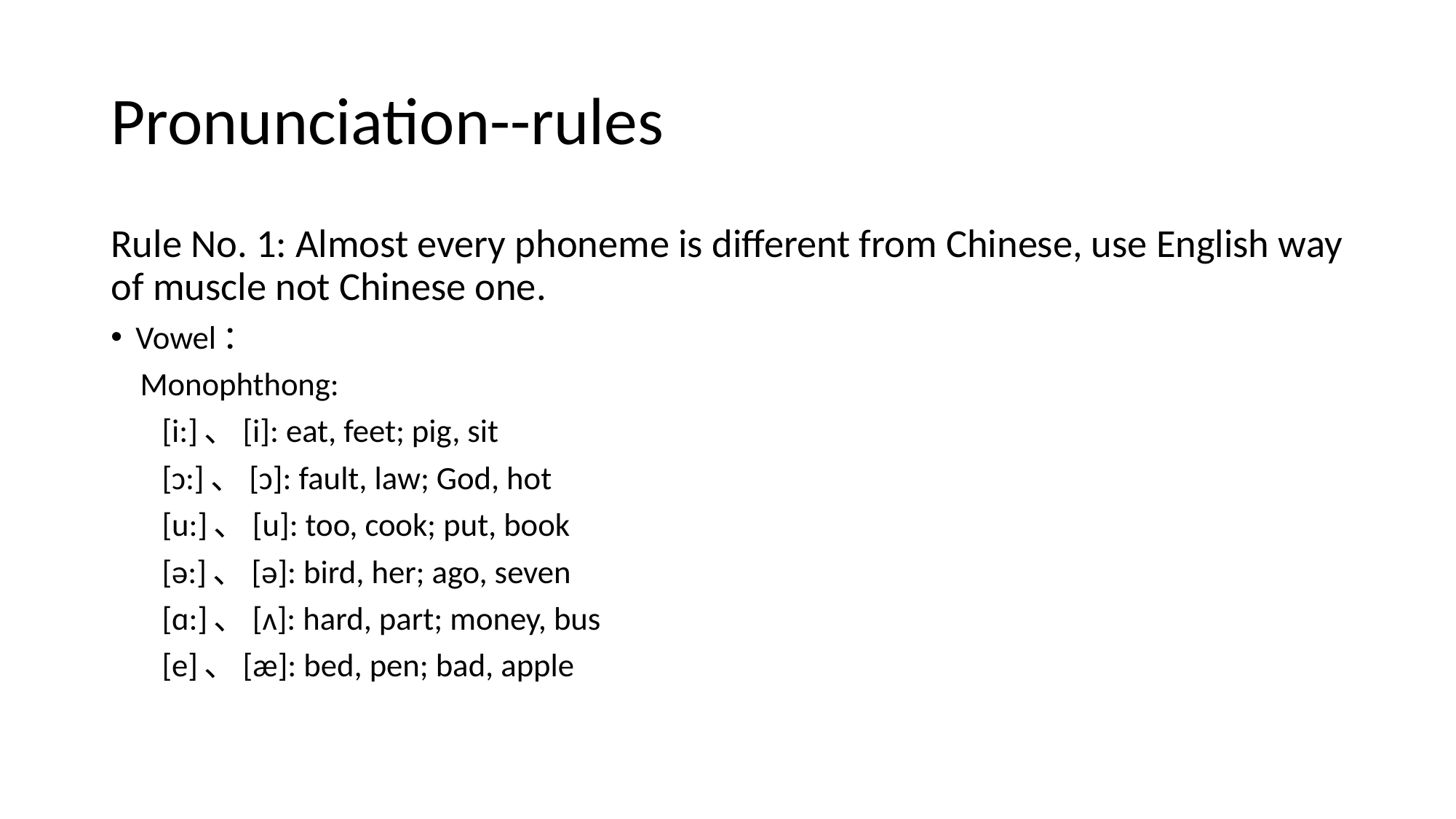

# Pronunciation--rules
Rule No. 1: Almost every phoneme is different from Chinese, use English way of muscle not Chinese one.
Vowel：
    Monophthong:
       [i:]、[i]: eat, feet; pig, sit
       [ɔ:]、[ɔ]: fault, law; God, hot
       [u:]、[u]: too, cook; put, book
       [ə:]、[ə]: bird, her; ago, seven
       [ɑ:]、[ʌ]: hard, part; money, bus
       [e]、[æ]: bed, pen; bad, apple